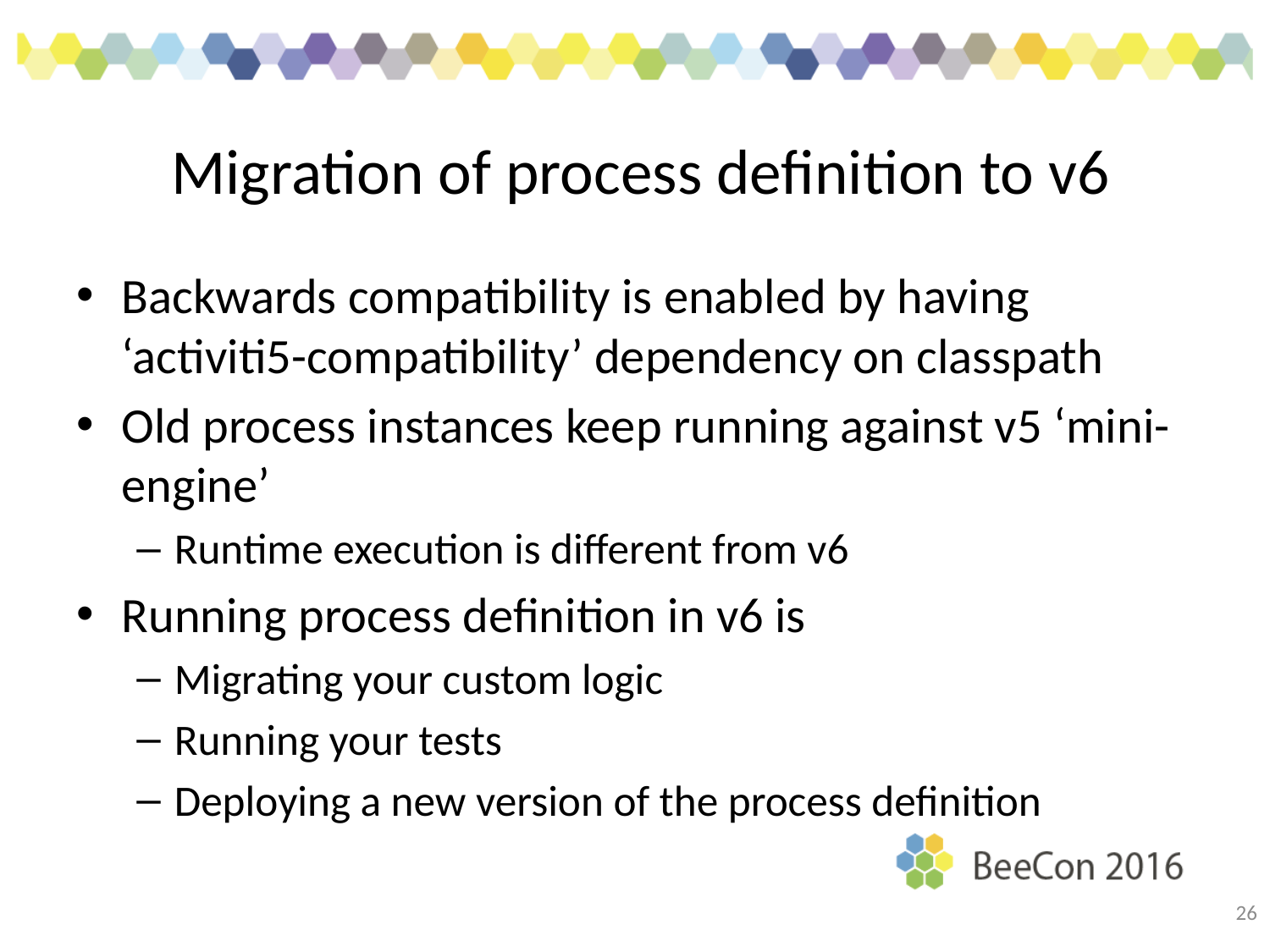

# Migration of process definition to v6
Backwards compatibility is enabled by having ‘activiti5-compatibility’ dependency on classpath
Old process instances keep running against v5 ‘mini-engine’
Runtime execution is different from v6
Running process definition in v6 is
Migrating your custom logic
Running your tests
Deploying a new version of the process definition
26